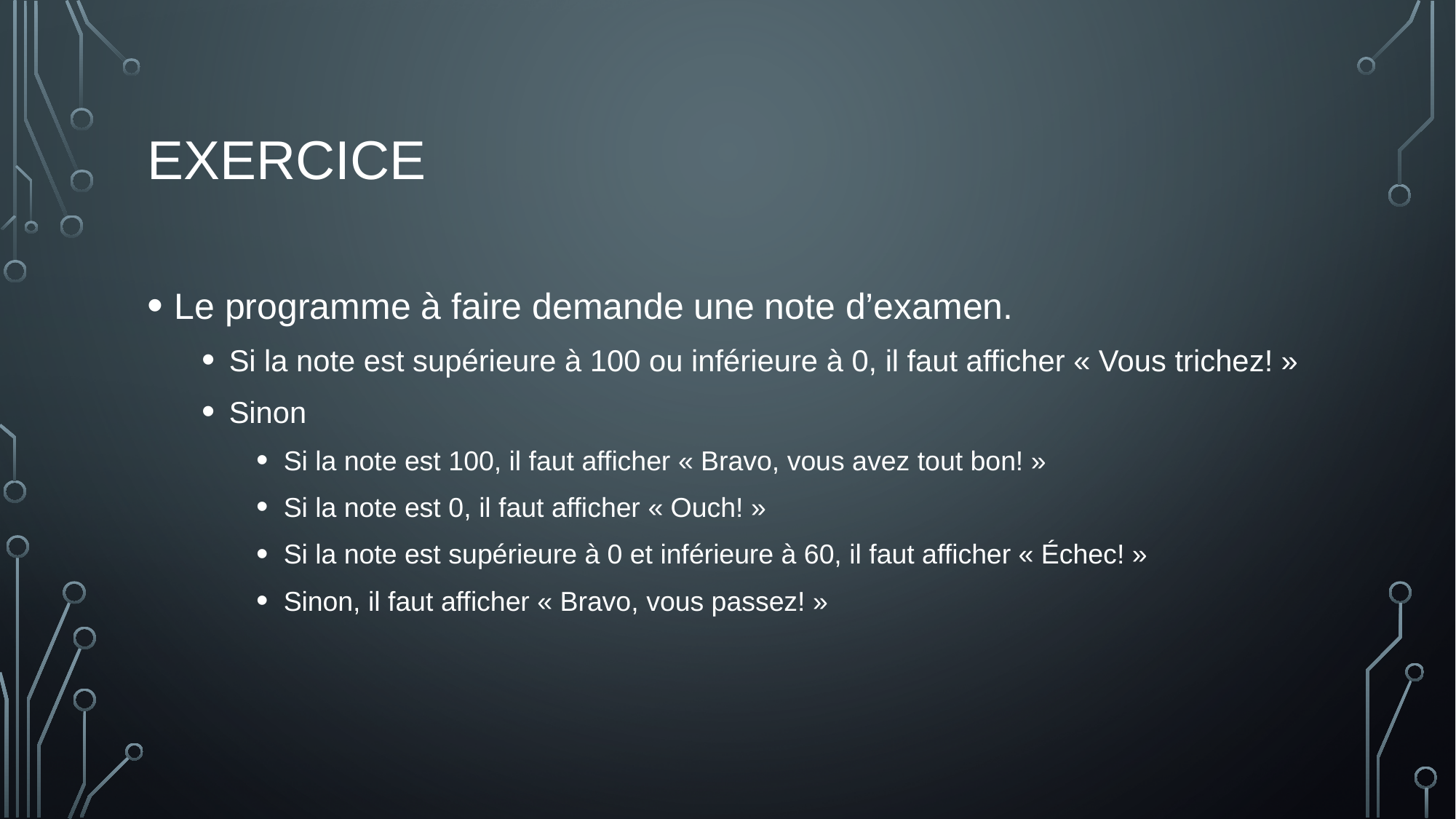

# exercice
Le programme à faire demande une note d’examen.
Si la note est supérieure à 100 ou inférieure à 0, il faut afficher « Vous trichez! »
Sinon
Si la note est 100, il faut afficher « Bravo, vous avez tout bon! »
Si la note est 0, il faut afficher « Ouch! »
Si la note est supérieure à 0 et inférieure à 60, il faut afficher « Échec! »
Sinon, il faut afficher « Bravo, vous passez! »